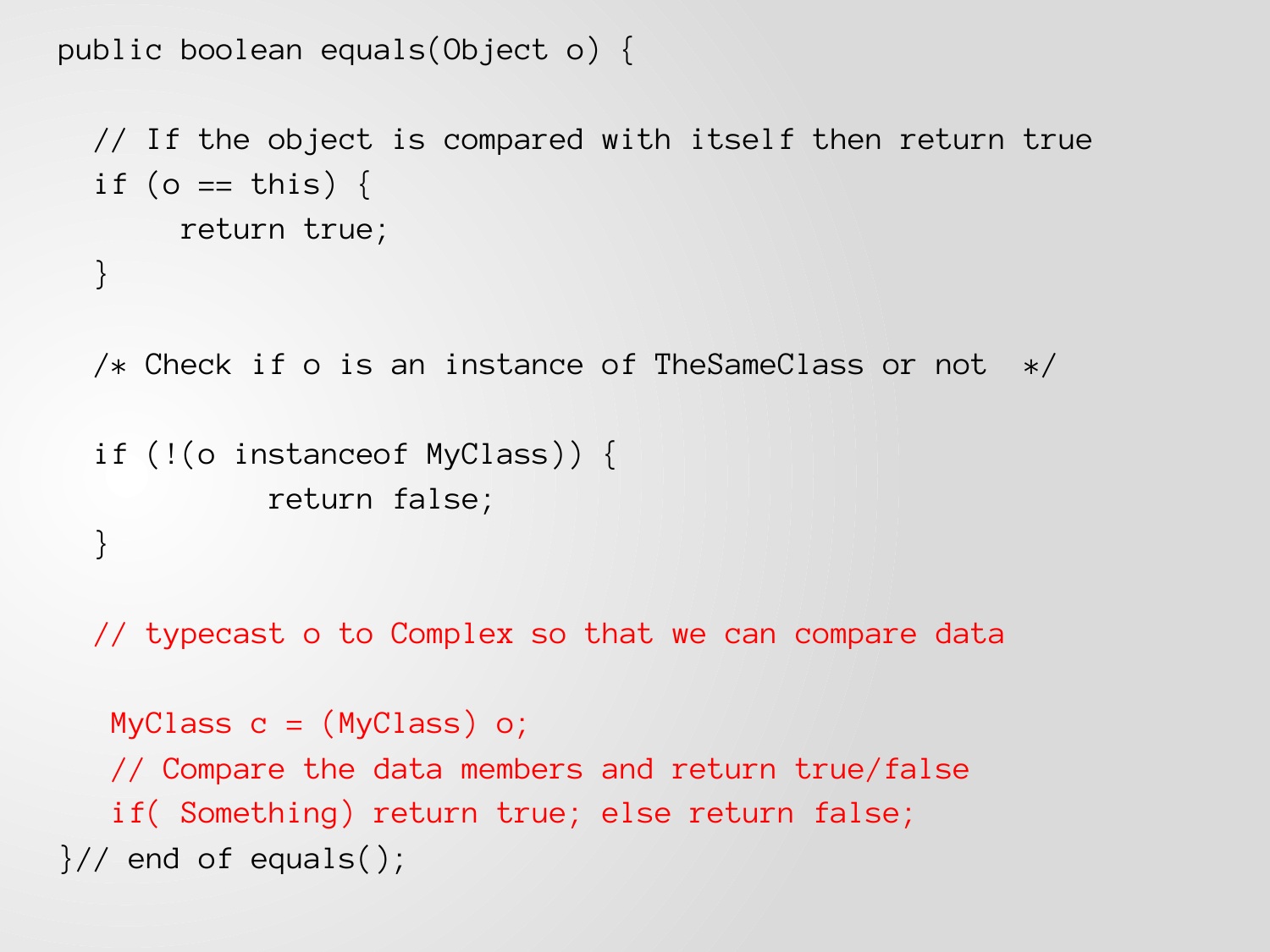

public boolean equals(Object o) {

  // If the object is compared with itself then return true
  if (o == this) {
       return true;
  }

  /* Check if o is an instance of TheSameClass or not  */

  if (!(o instanceof MyClass)) {
            return false;
  }

  // typecast o to Complex so that we can compare data

   MyClass c = (MyClass) o;
   // Compare the data members and return true/false
   if( Something) return true; else return false;
}// end of equals();